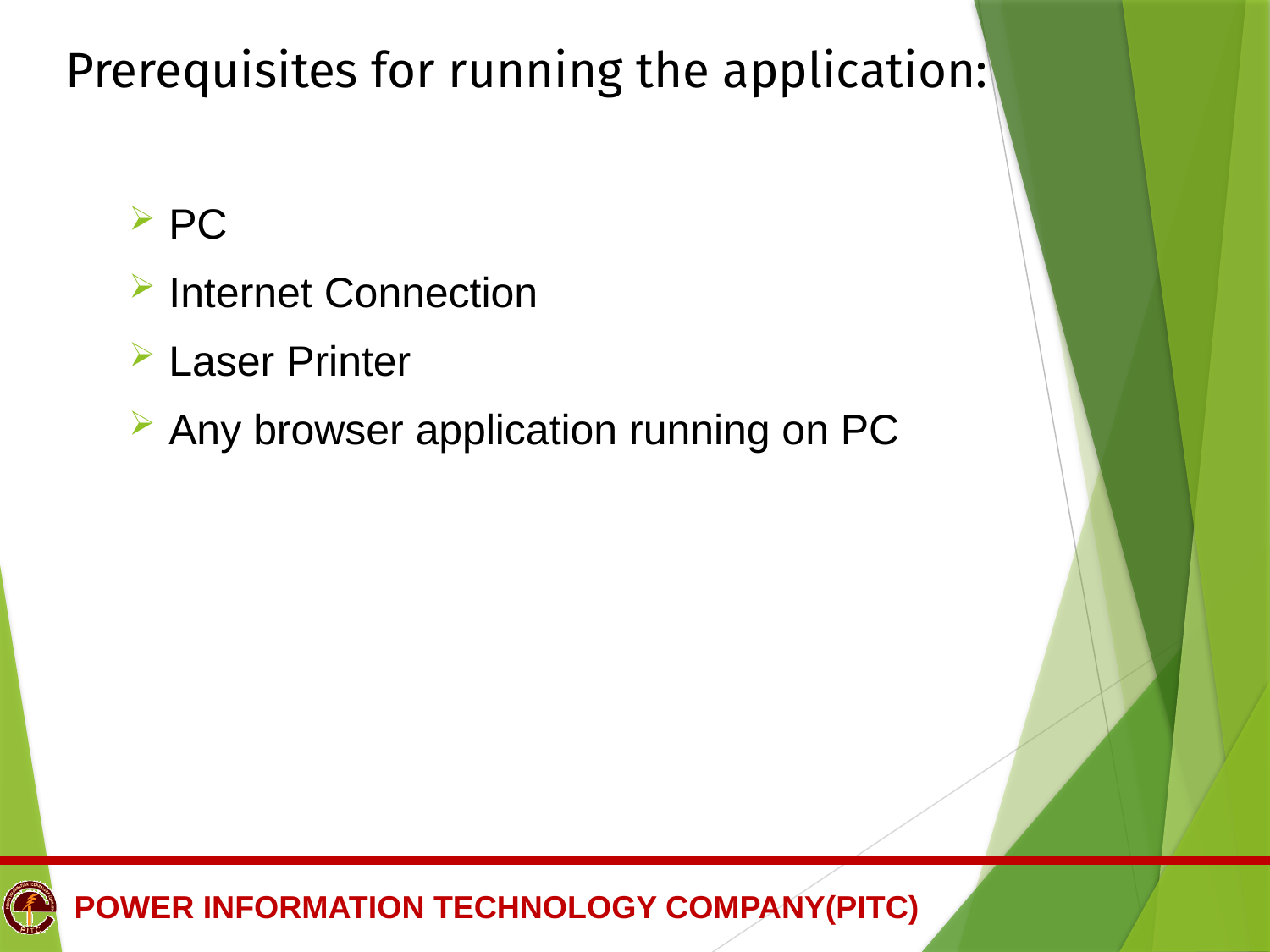

# Prerequisites for running the application:
PC
Internet Connection
Laser Printer
Any browser application running on PC